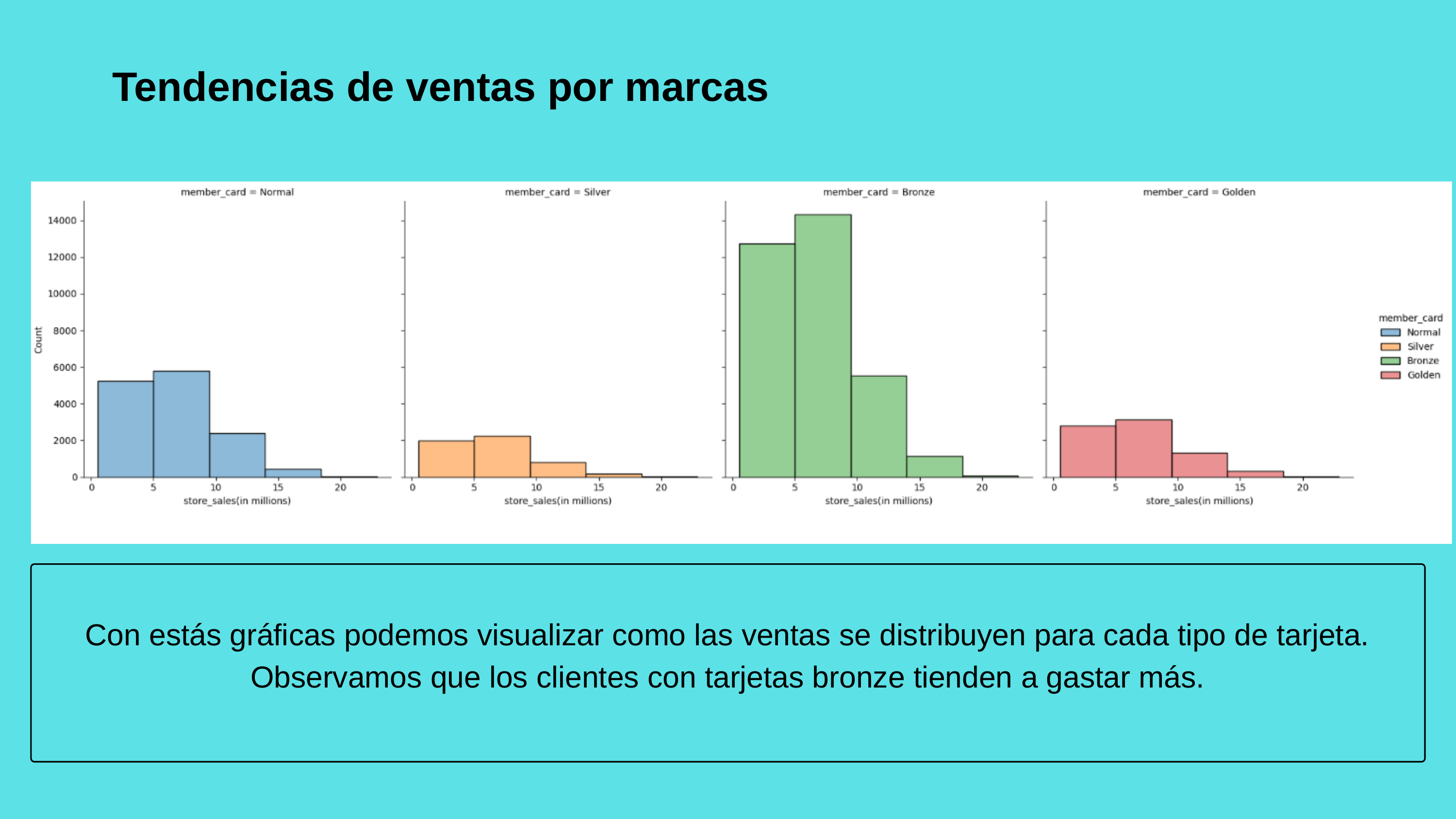

Tendencias de ventas por marcas

Con estás gráficas podemos visualizar como las ventas se distribuyen para cada tipo de tarjeta. Observamos que los clientes con tarjetas bronze tienden a gastar más.